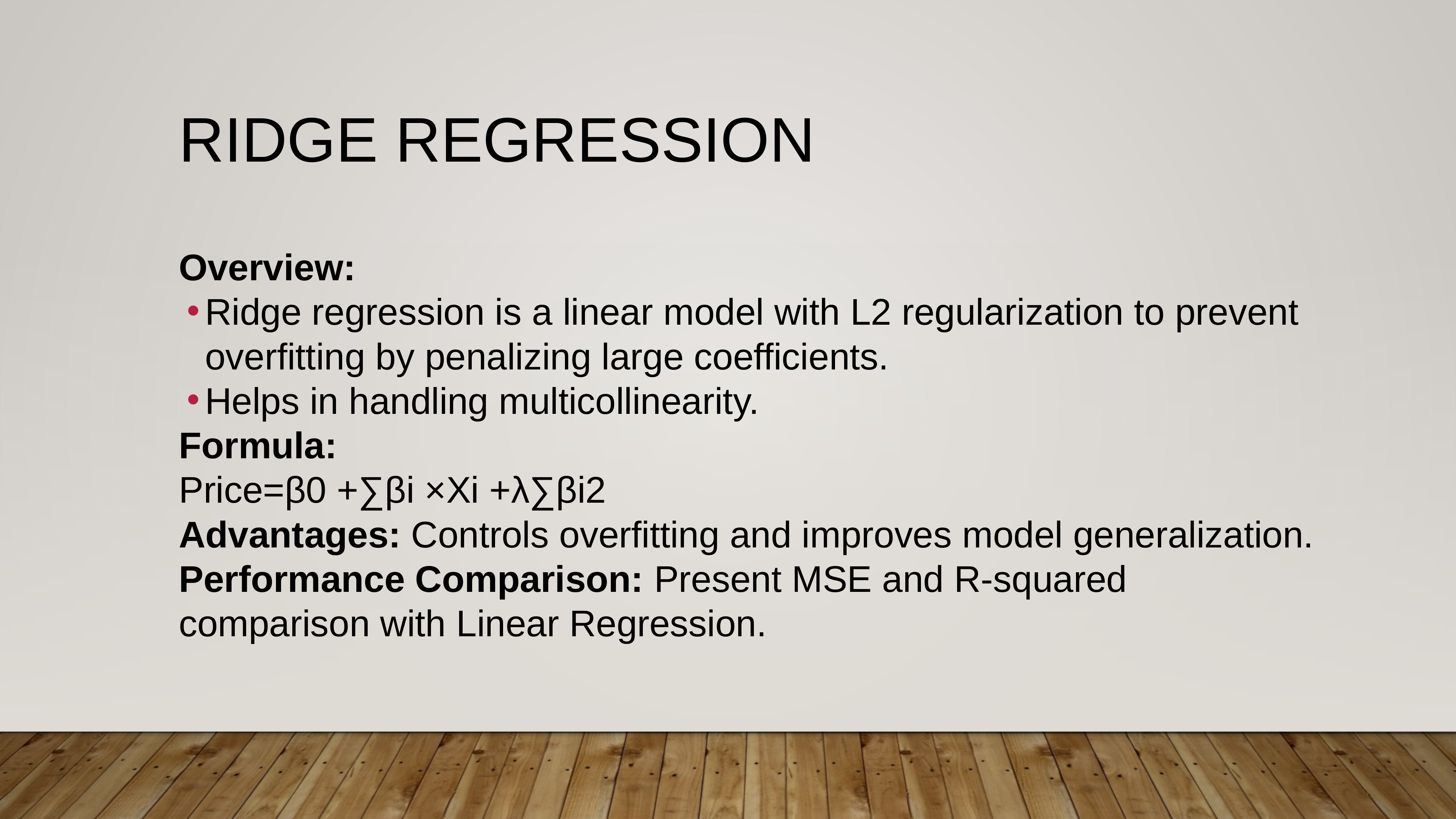

# Ridge Regression
Overview:
Ridge regression is a linear model with L2 regularization to prevent overfitting by penalizing large coefficients.
Helps in handling multicollinearity.
Formula:
Price=β0 +∑βi ×Xi +λ∑βi2
Advantages: Controls overfitting and improves model generalization.
Performance Comparison: Present MSE and R-squared comparison with Linear Regression.